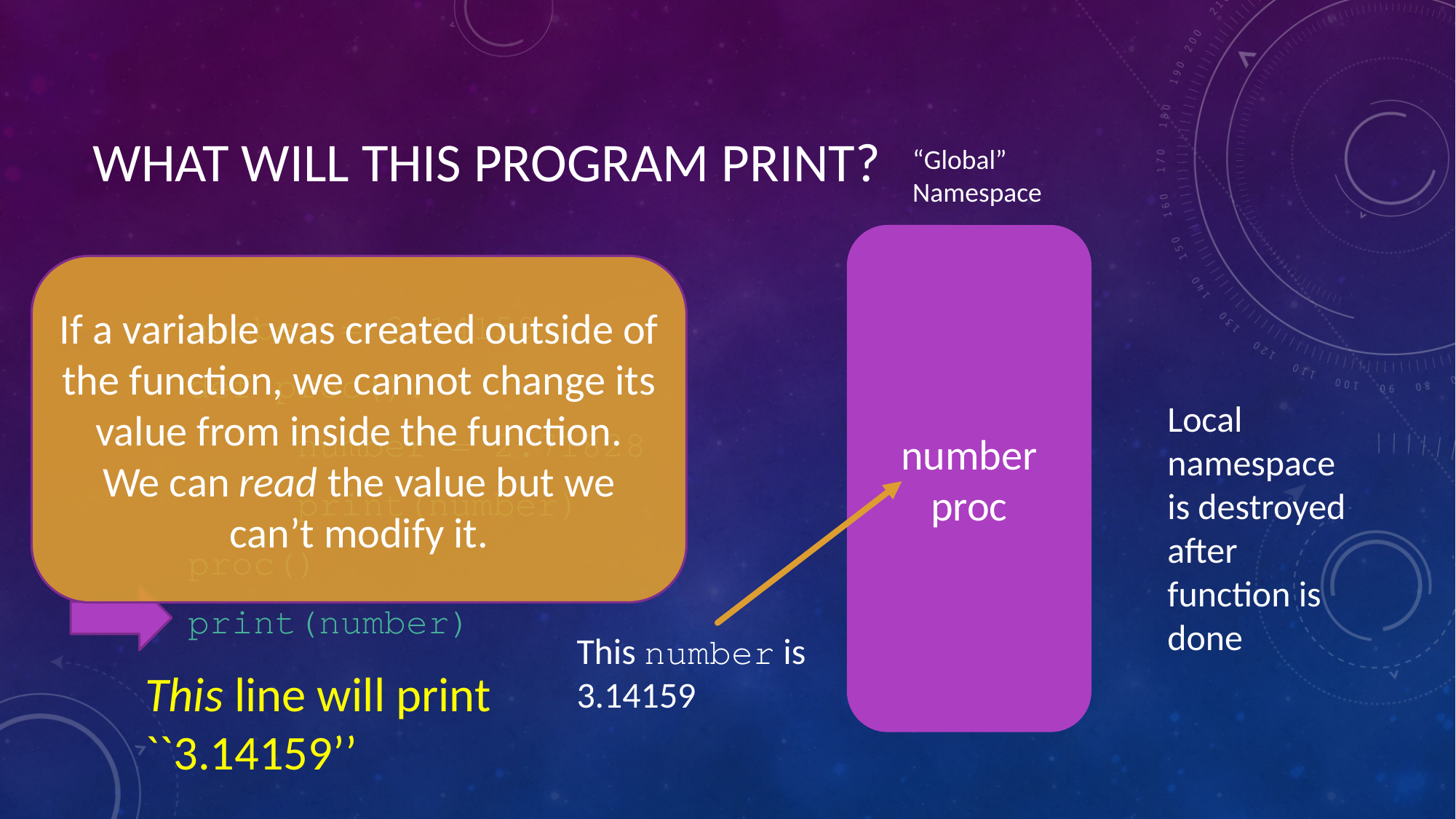

# What Will this program print?
“Global” Namespace
number
proc
number = 3.14159
def proc():
	number = 2.71828
	print(number)
proc()
print(number)
If a variable was created outside of the function, we cannot change its value from inside the function.
We can read the value but we can’t modify it.
Local namespace is destroyed after function is done

This number is 3.14159
This line will print ``3.14159’’